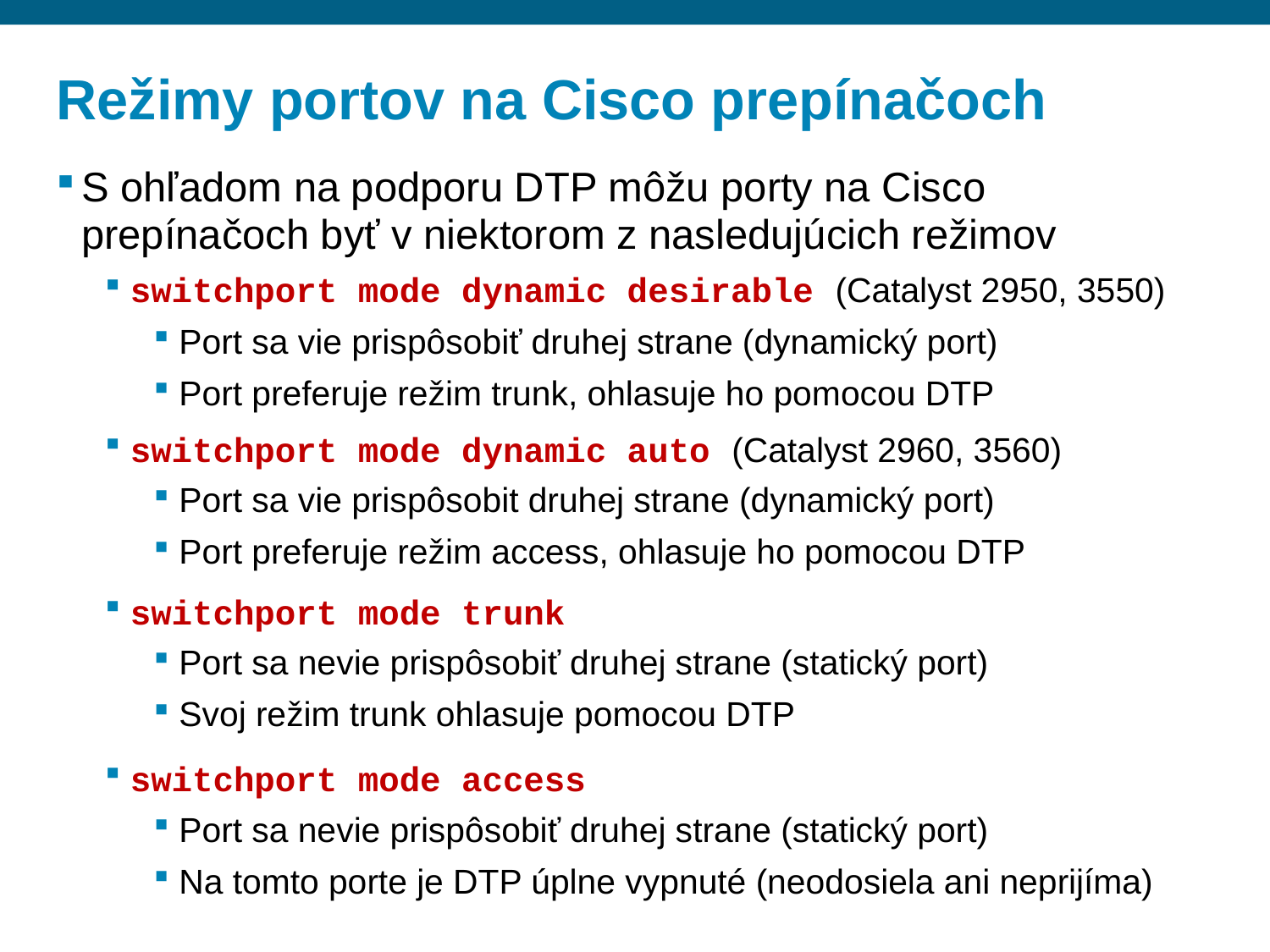

# Režimy portov na Cisco prepínačoch
S ohľadom na podporu DTP môžu porty na Cisco prepínačoch byť v niektorom z nasledujúcich režimov
switchport mode dynamic desirable (Catalyst 2950, 3550)
Port sa vie prispôsobiť druhej strane (dynamický port)
Port preferuje režim trunk, ohlasuje ho pomocou DTP
switchport mode dynamic auto (Catalyst 2960, 3560)
Port sa vie prispôsobit druhej strane (dynamický port)
Port preferuje režim access, ohlasuje ho pomocou DTP
switchport mode trunk
Port sa nevie prispôsobiť druhej strane (statický port)
Svoj režim trunk ohlasuje pomocou DTP
switchport mode access
Port sa nevie prispôsobiť druhej strane (statický port)
Na tomto porte je DTP úplne vypnuté (neodosiela ani neprijíma)